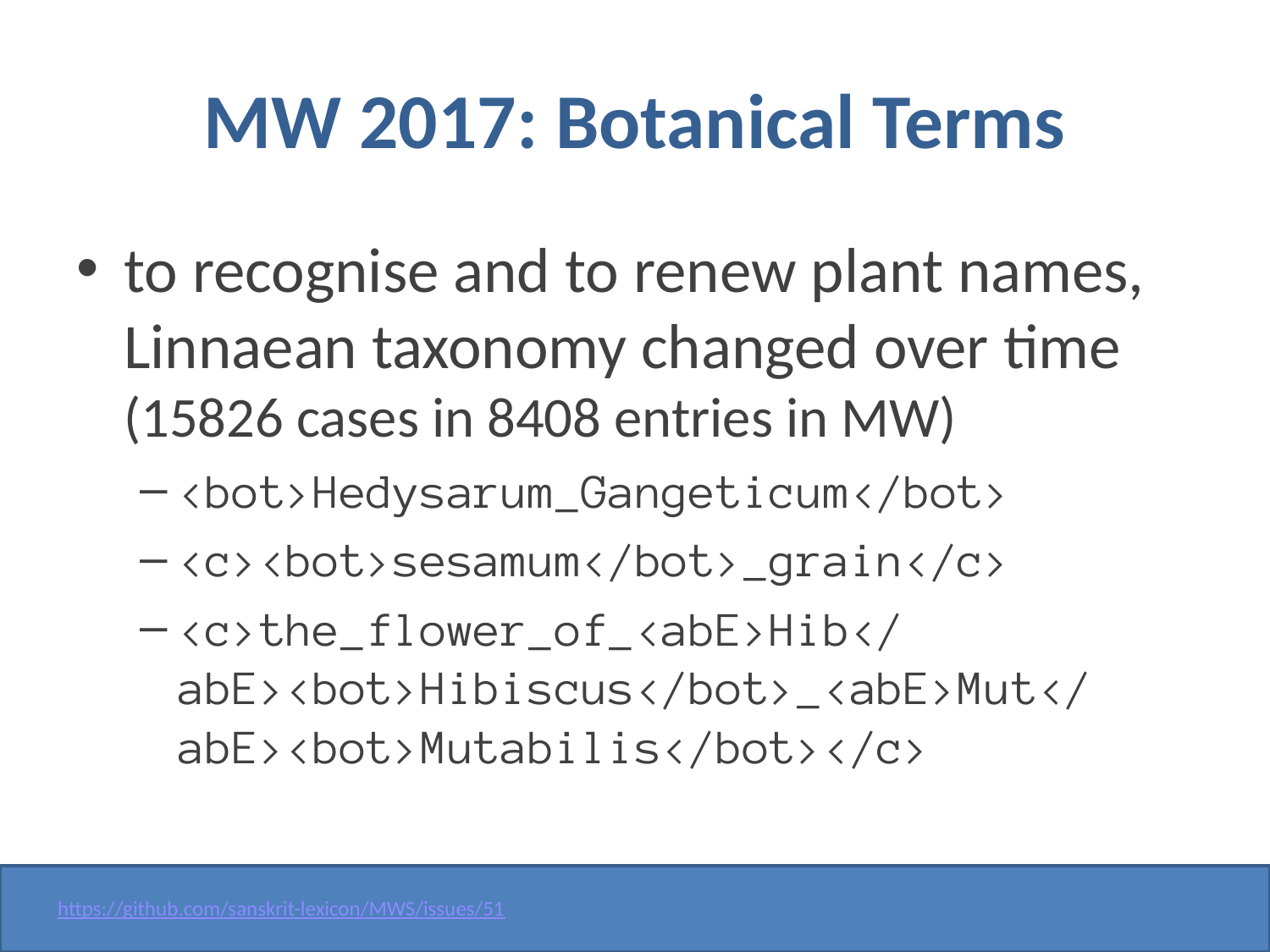

# MW 2017: Botanical Terms
to recognise and to renew plant names, Linnaean taxonomy changed over time
(15826 cases in 8408 entries in MW)
<bot>Hedysarum_Gangeticum</bot>
<c><bot>sesamum</bot>_grain</c>
<c>the_flower_of_<abE>Hib</abE><bot>Hibiscus</bot>_<abE>Mut</abE><bot>Mutabilis</bot></c>

https://github.com/sanskrit-lexicon/MWS/issues/51